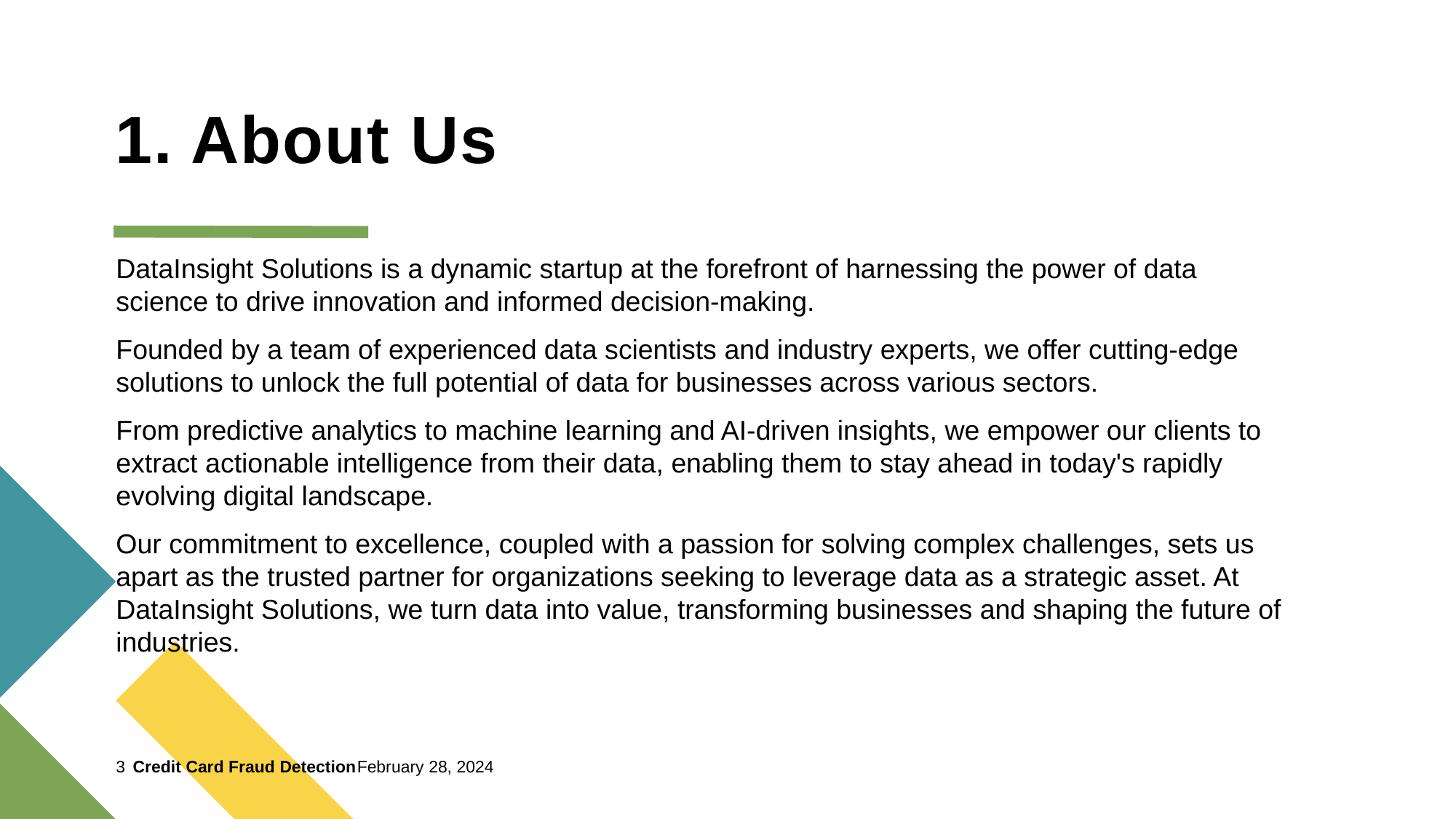

# 1. About Us
DataInsight Solutions is a dynamic startup at the forefront of harnessing the power of data science to drive innovation and informed decision-making.
Founded by a team of experienced data scientists and industry experts, we offer cutting-edge solutions to unlock the full potential of data for businesses across various sectors.
From predictive analytics to machine learning and AI-driven insights, we empower our clients to extract actionable intelligence from their data, enabling them to stay ahead in today's rapidly evolving digital landscape.
Our commitment to excellence, coupled with a passion for solving complex challenges, sets us apart as the trusted partner for organizations seeking to leverage data as a strategic asset. At DataInsight Solutions, we turn data into value, transforming businesses and shaping the future of industries.

Credit Card Fraud Detection
3
February 28, 2024